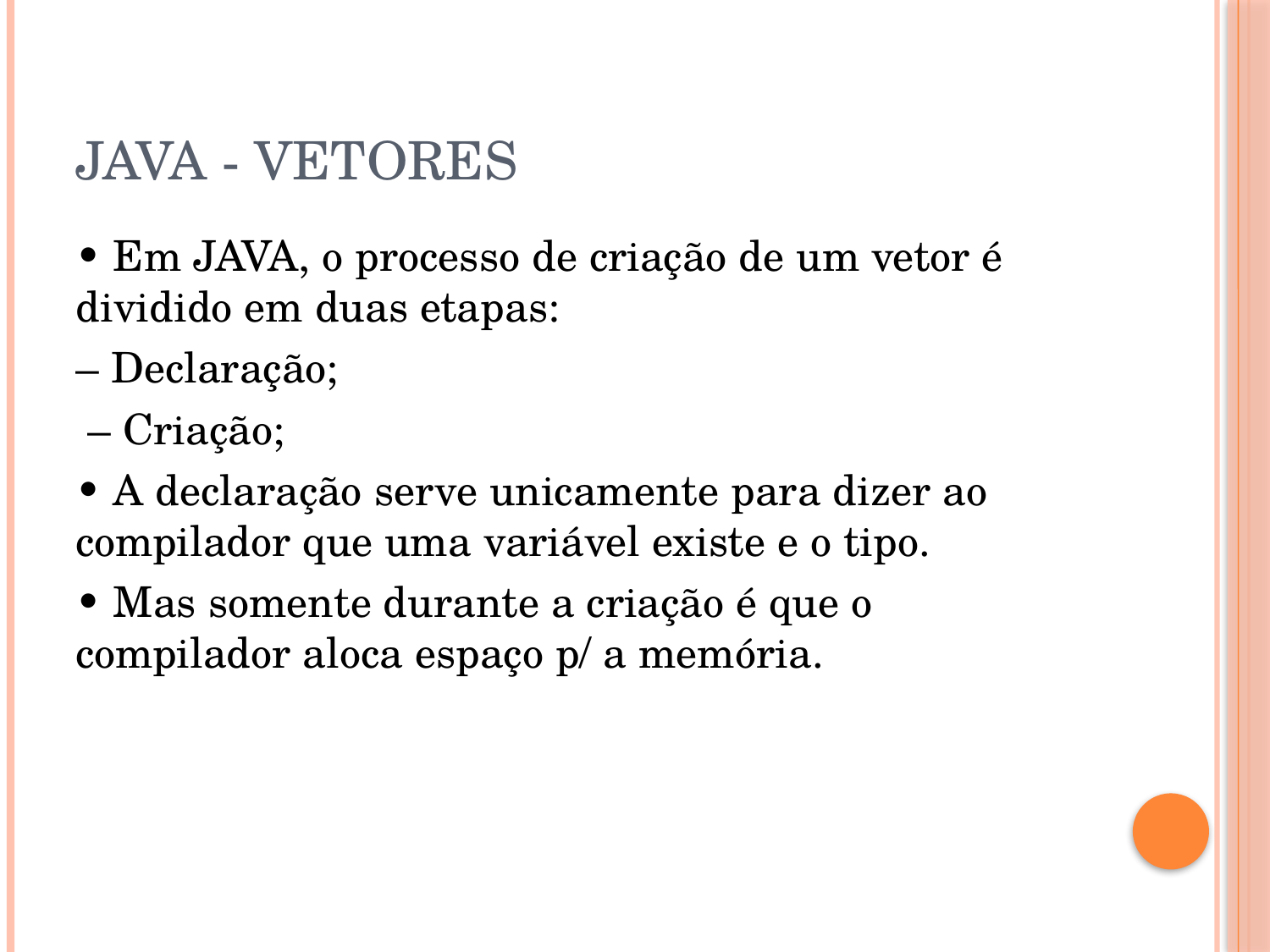

# Java - Vetores
• Em JAVA, o processo de criação de um vetor é dividido em duas etapas:
– Declaração;
 – Criação;
• A declaração serve unicamente para dizer ao compilador que uma variável existe e o tipo.
• Mas somente durante a criação é que o compilador aloca espaço p/ a memória.